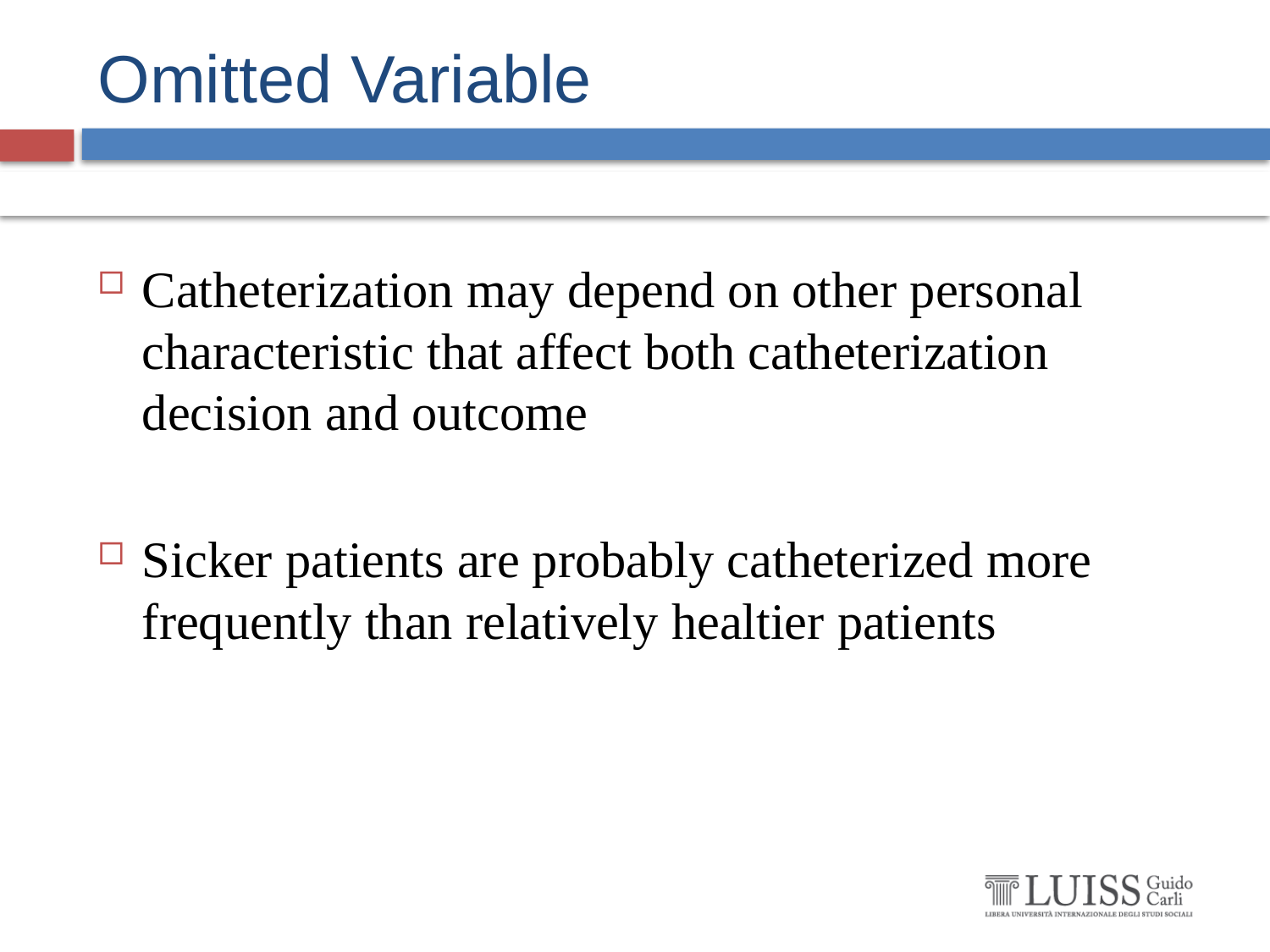

# Omitted Variable

Catheterization may depend on other personal characteristic that affect both catheterization decision and outcome

Sicker patients are probably catheterized more frequently than relatively healtier patients